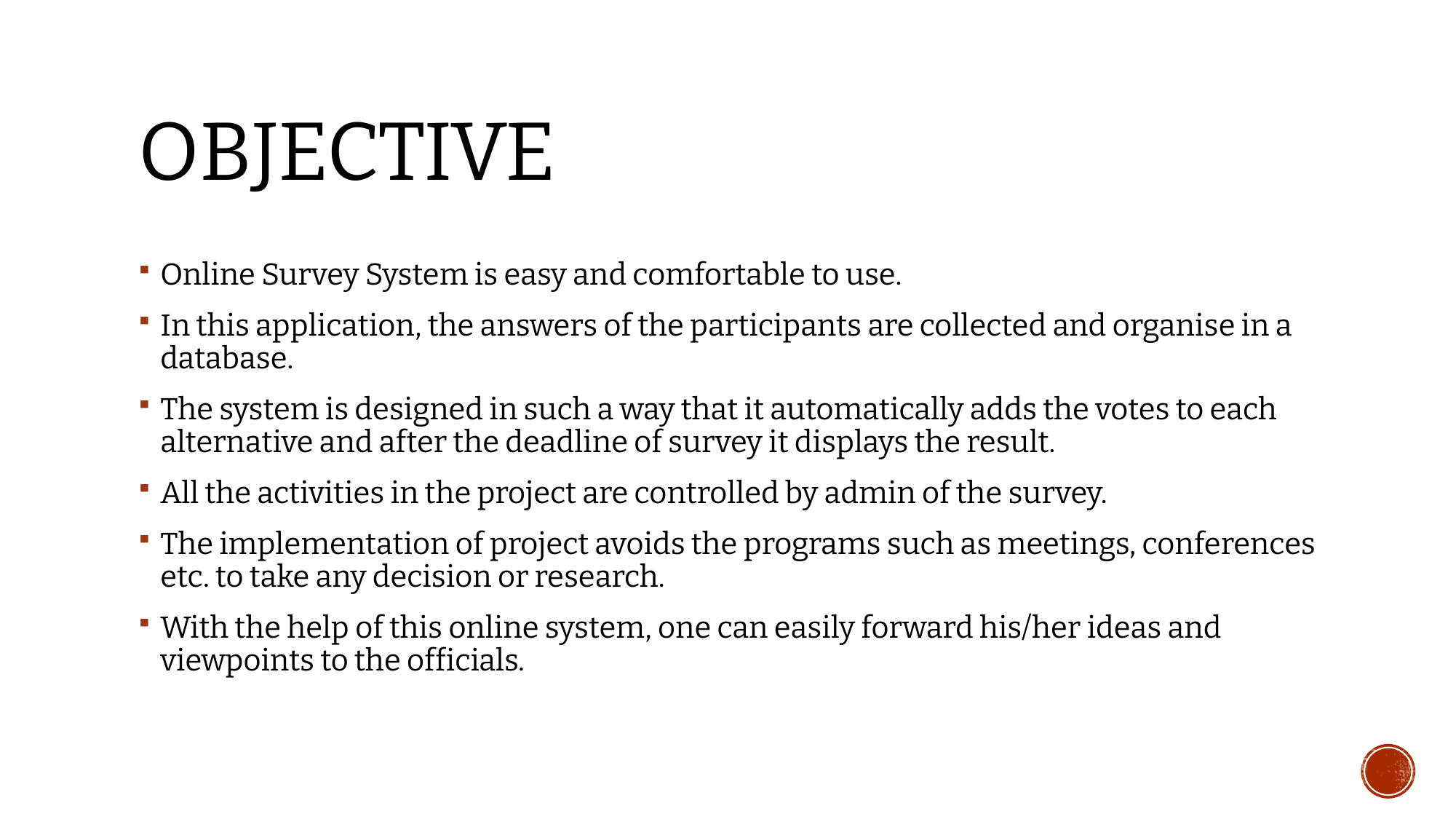

# Objective
Online Survey System is easy and comfortable to use.
In this application, the answers of the participants are collected and organise in a database.
The system is designed in such a way that it automatically adds the votes to each alternative and after the deadline of survey it displays the result.
All the activities in the project are controlled by admin of the survey.
The implementation of project avoids the programs such as meetings, conferences etc. to take any decision or research.
With the help of this online system, one can easily forward his/her ideas and viewpoints to the officials.